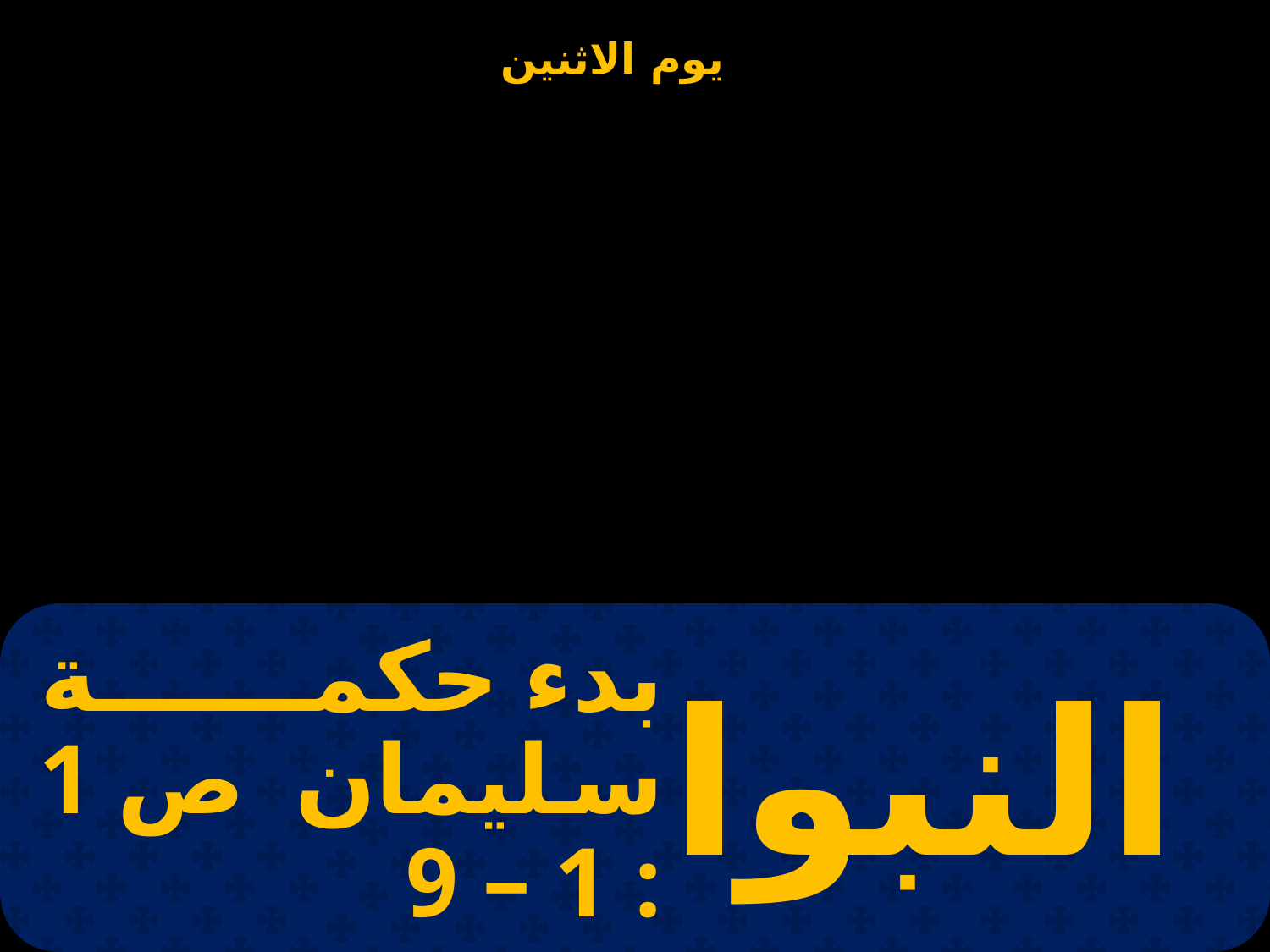

# بدء حكمة سليمان  ص 1 : 1 – 9